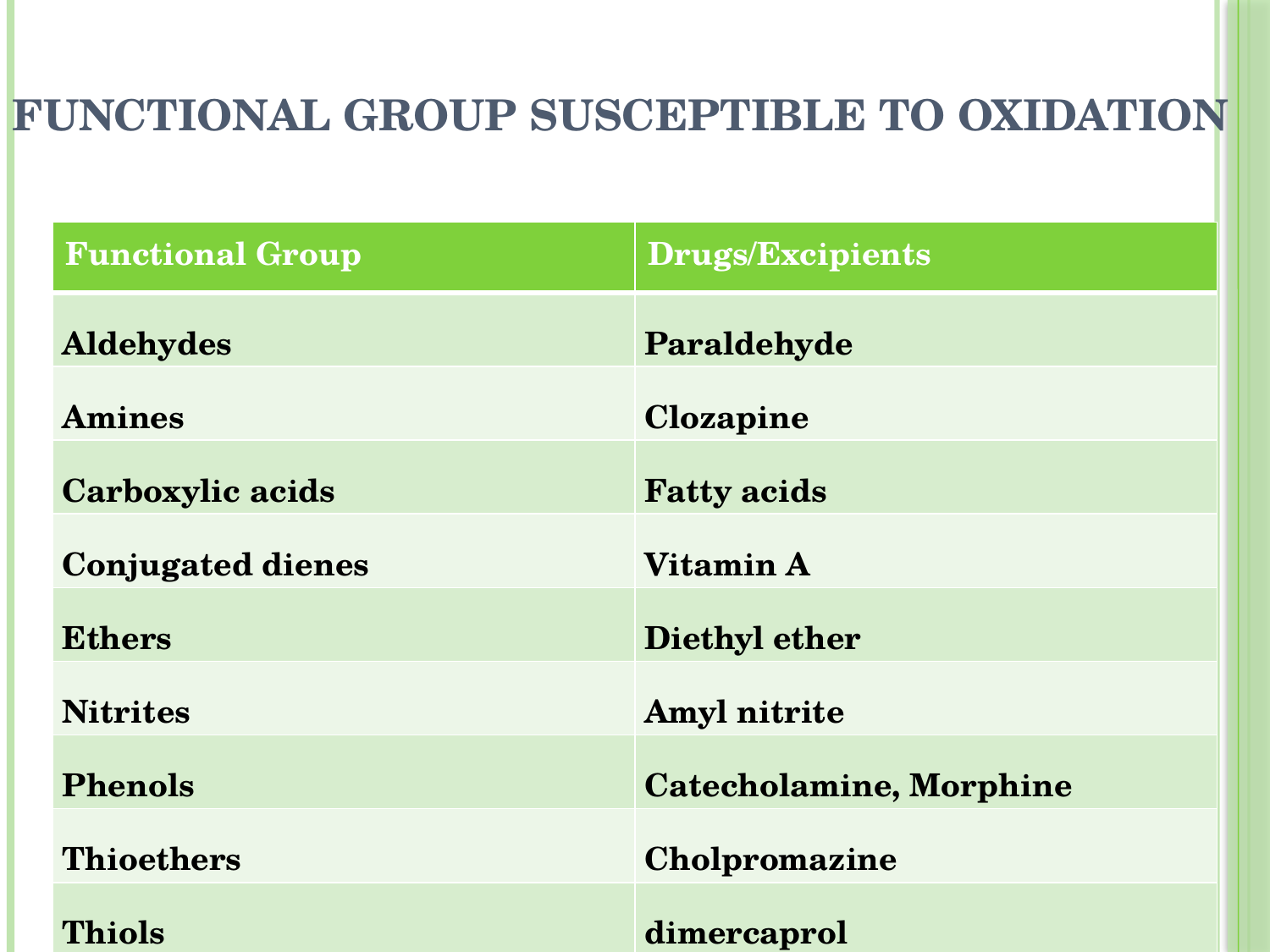

# Functional group susceptible to oxidation
| Functional Group | Drugs/Excipients |
| --- | --- |
| Aldehydes | Paraldehyde |
| Amines | Clozapine |
| Carboxylic acids | Fatty acids |
| Conjugated dienes | Vitamin A |
| Ethers | Diethyl ether |
| Nitrites | Amyl nitrite |
| Phenols | Catecholamine, Morphine |
| Thioethers | Cholpromazine |
| Thiols | dimercaprol |
23